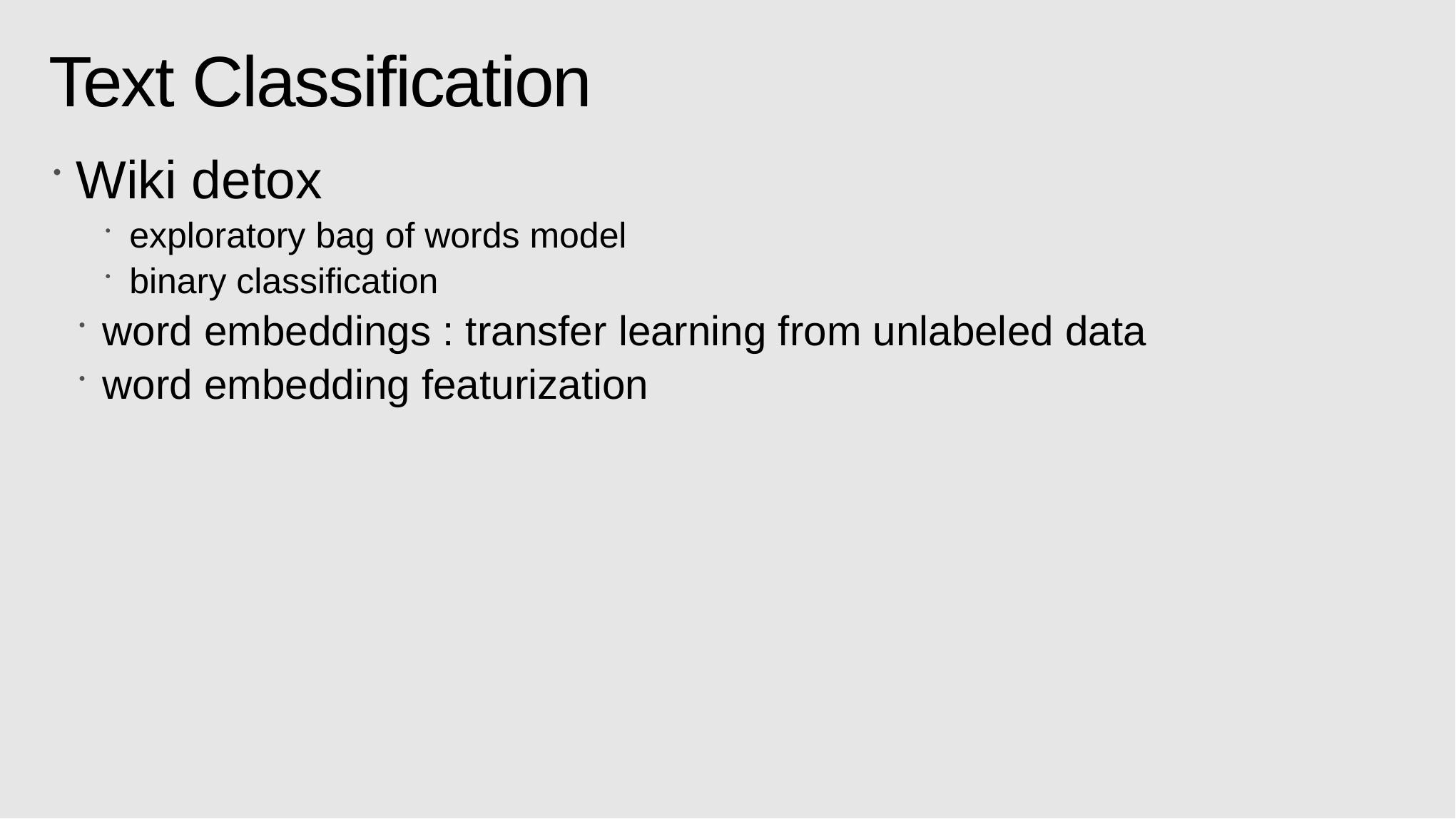

# Text Classification
Wiki detox
exploratory bag of words model
binary classification
word embeddings : transfer learning from unlabeled data
word embedding featurization